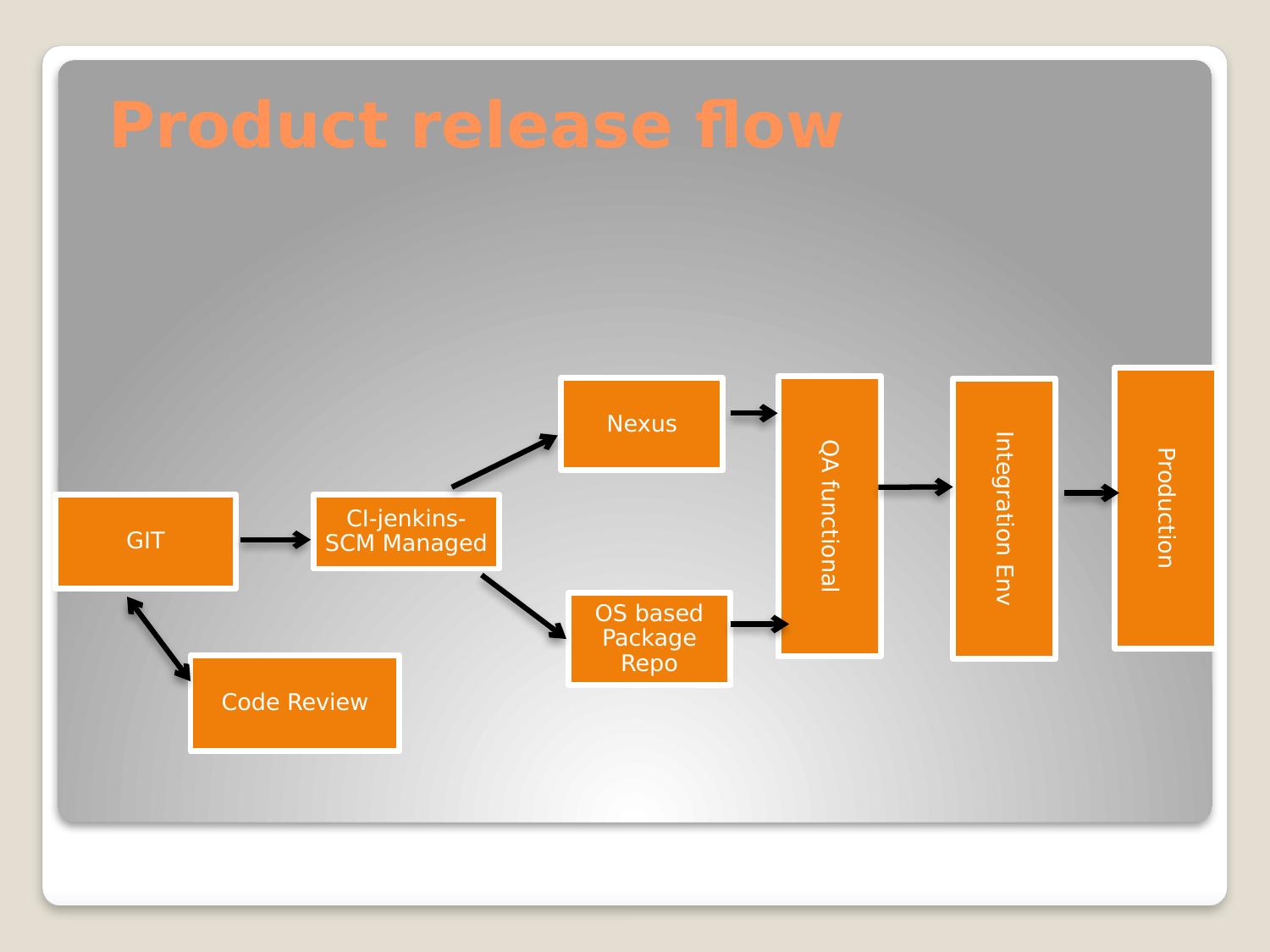

# Product release flow
Production
QA functional
Nexus
Integration Env
GIT
CI-jenkins- SCM Managed
OS based Package Repo
Code Review